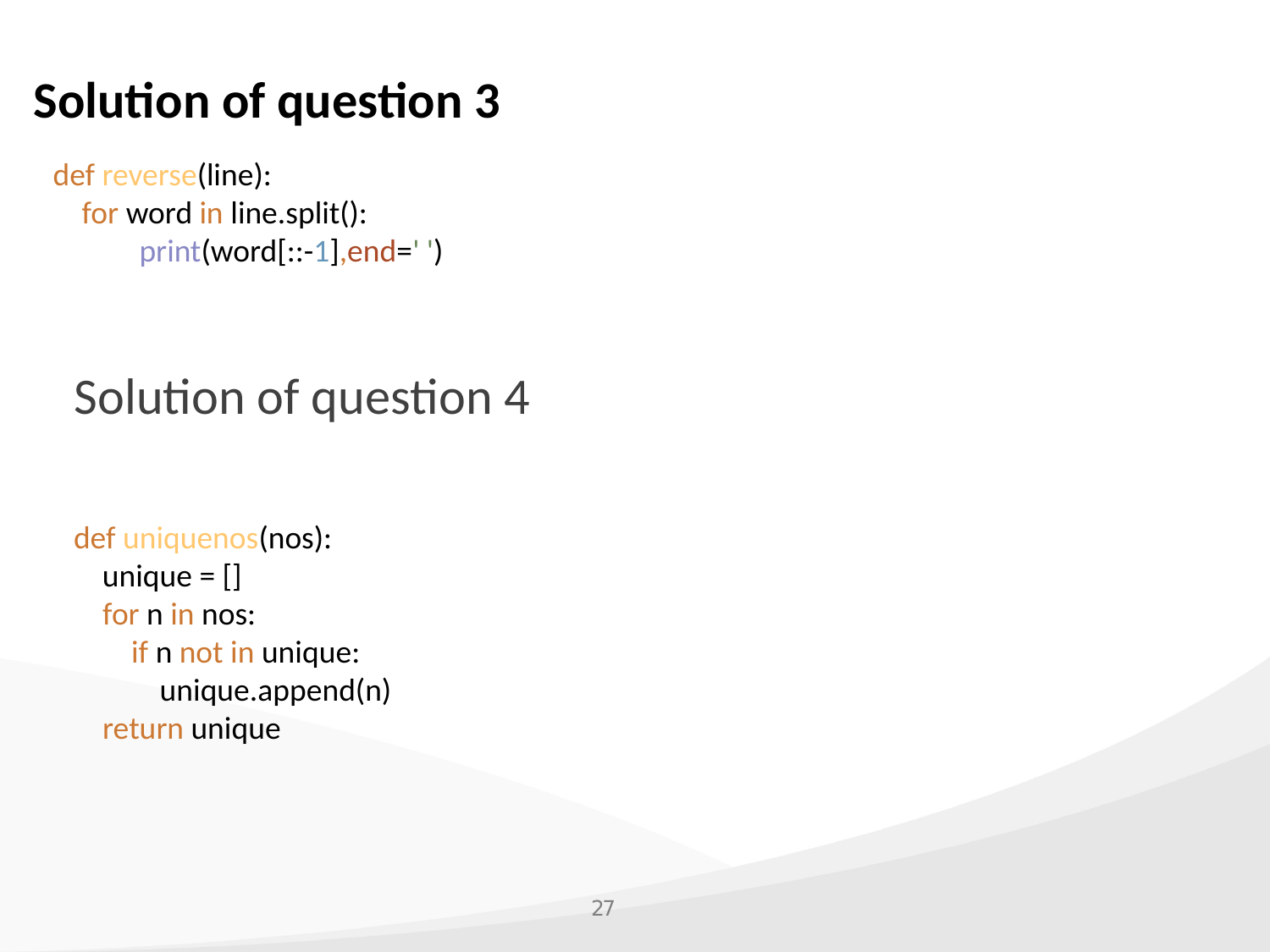

# Solution of question 3
def reverse(line):
    for word in line.split():
            print(word[::-1],end=' ')
Solution of question 4
def uniquenos(nos):
    unique = []
    for n in nos:
        if n not in unique:
            unique.append(n)
    return unique